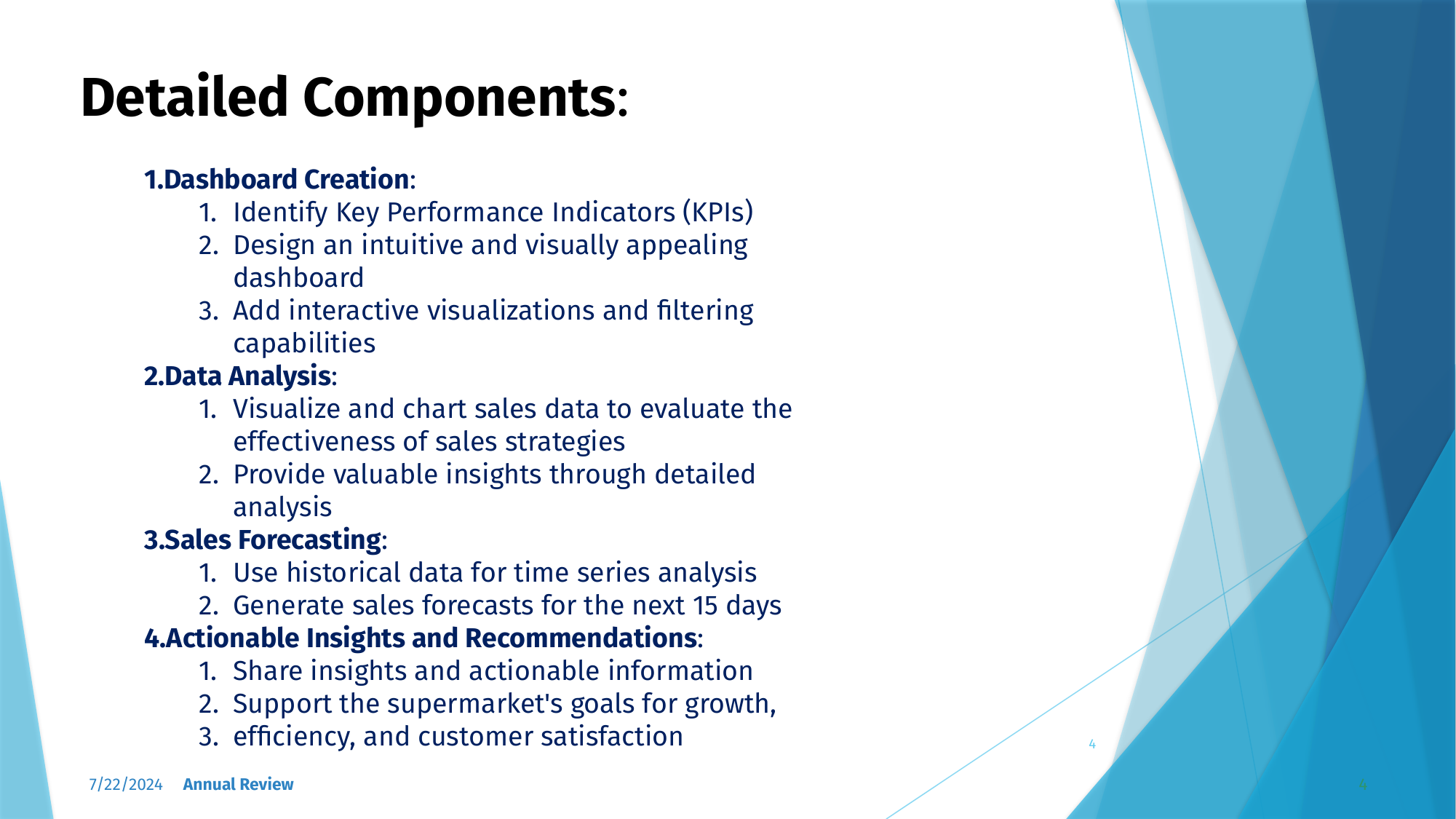

Detailed Components:
Dashboard Creation:
Identify Key Performance Indicators (KPIs)
Design an intuitive and visually appealing dashboard
Add interactive visualizations and filtering capabilities
Data Analysis:
Visualize and chart sales data to evaluate the effectiveness of sales strategies
Provide valuable insights through detailed analysis
Sales Forecasting:
Use historical data for time series analysis
Generate sales forecasts for the next 15 days
Actionable Insights and Recommendations:
Share insights and actionable information
Support the supermarket's goals for growth,
efficiency, and customer satisfaction
4